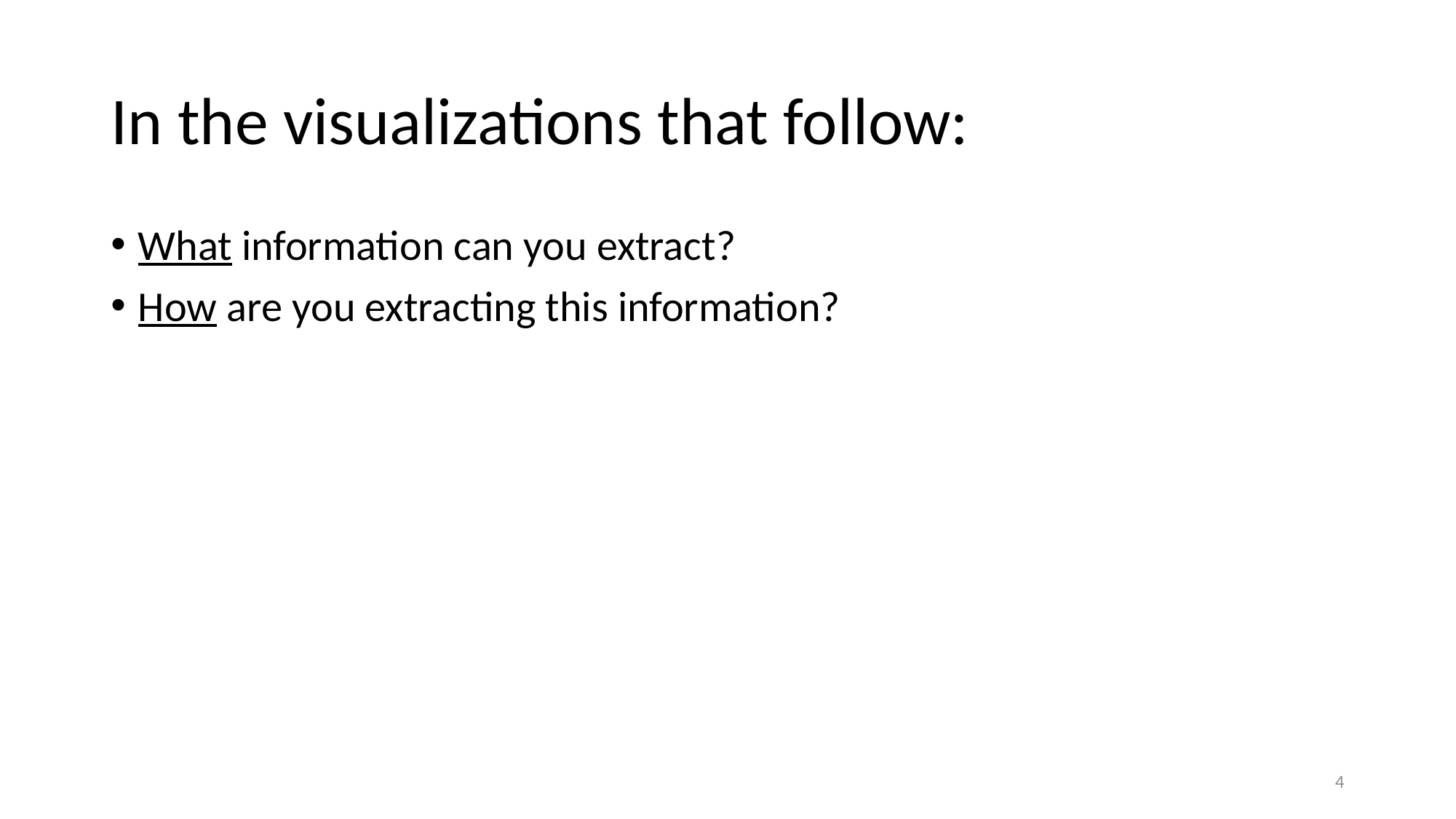

# In the visualizations that follow:
What information can you extract?
How are you extracting this information?

4